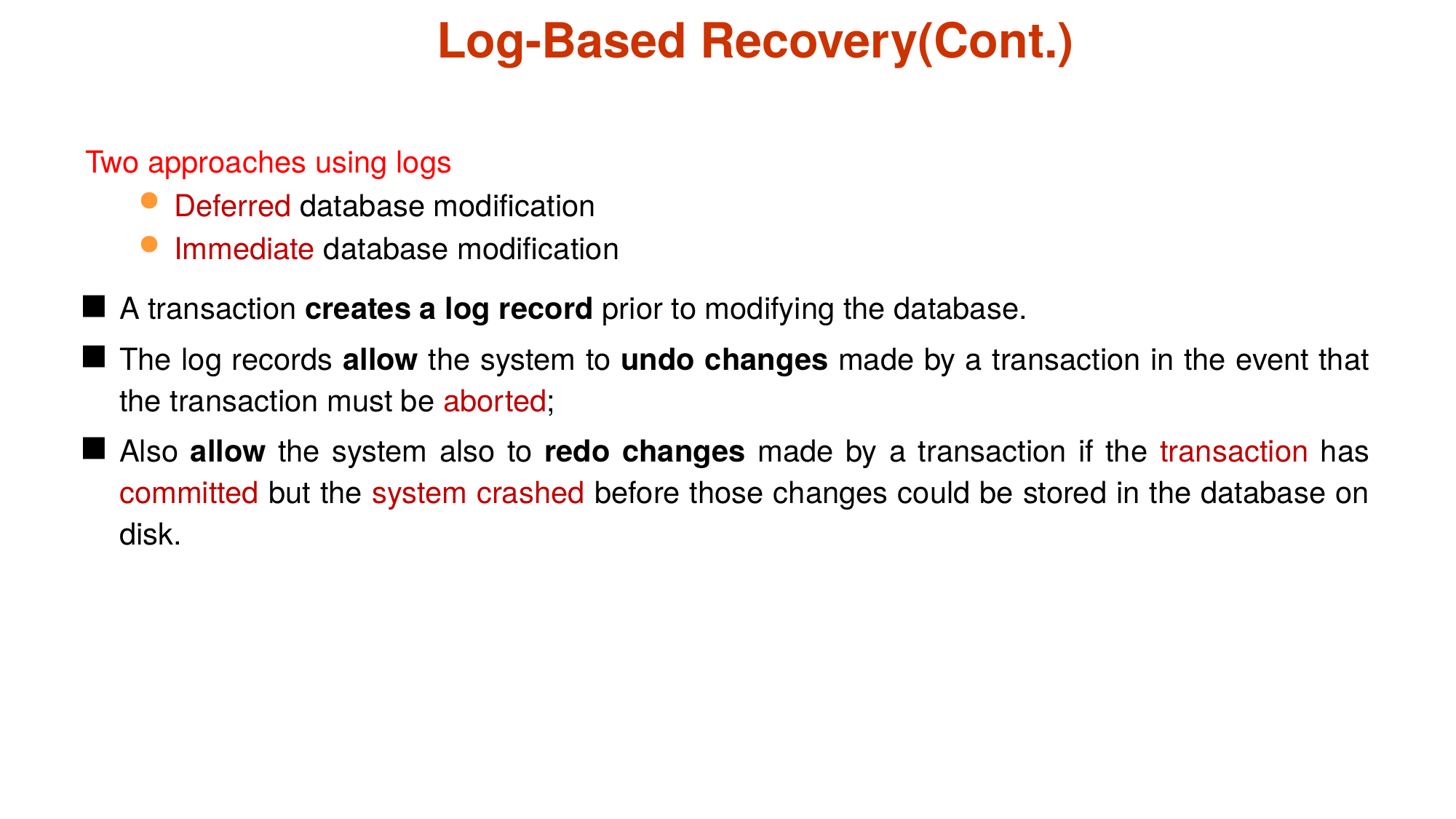

# Log-Based Recovery(Cont.)
Two approaches using logs
Deferred database modification
Immediate database modification
A transaction creates a log record prior to modifying the database.
The log records allow the system to undo changes made by a transaction in the event that the transaction must be aborted;
Also allow the system also to redo changes made by a transaction if the transaction has committed but the system crashed before those changes could be stored in the database on disk.